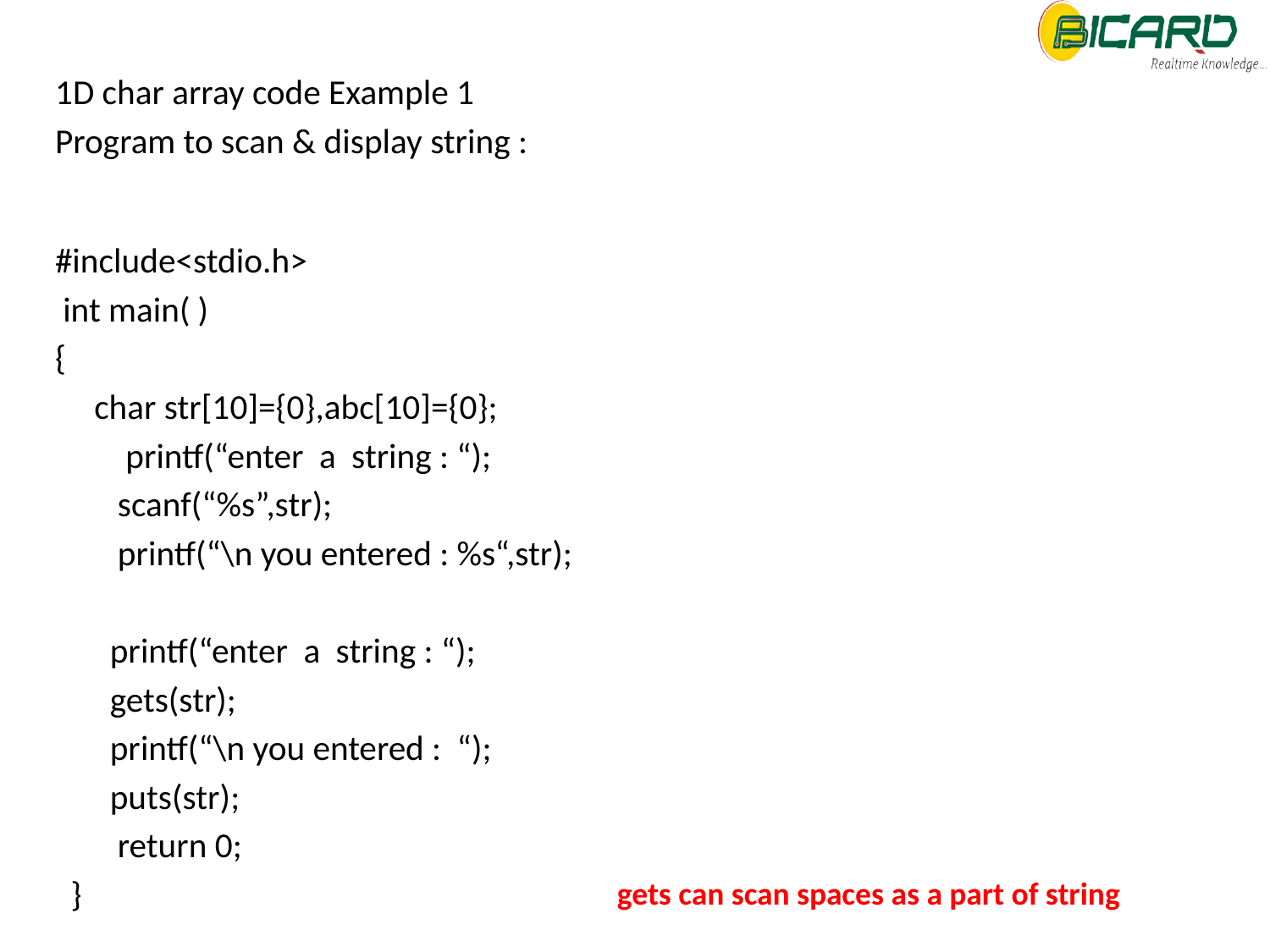

1D char array code Example 1
Program to scan & display string :

#include<stdio.h>
 int main( )
{
     char str[10]={0},abc[10]={0};
         printf(“enter  a  string : “);
        scanf(“%s”,str);
        printf(“\n you entered : %s“,str);

       printf(“enter  a  string : “);
       gets(str);
       printf(“\n you entered :  “);
       puts(str);
        return 0;
  }

gets can scan spaces as a part of string